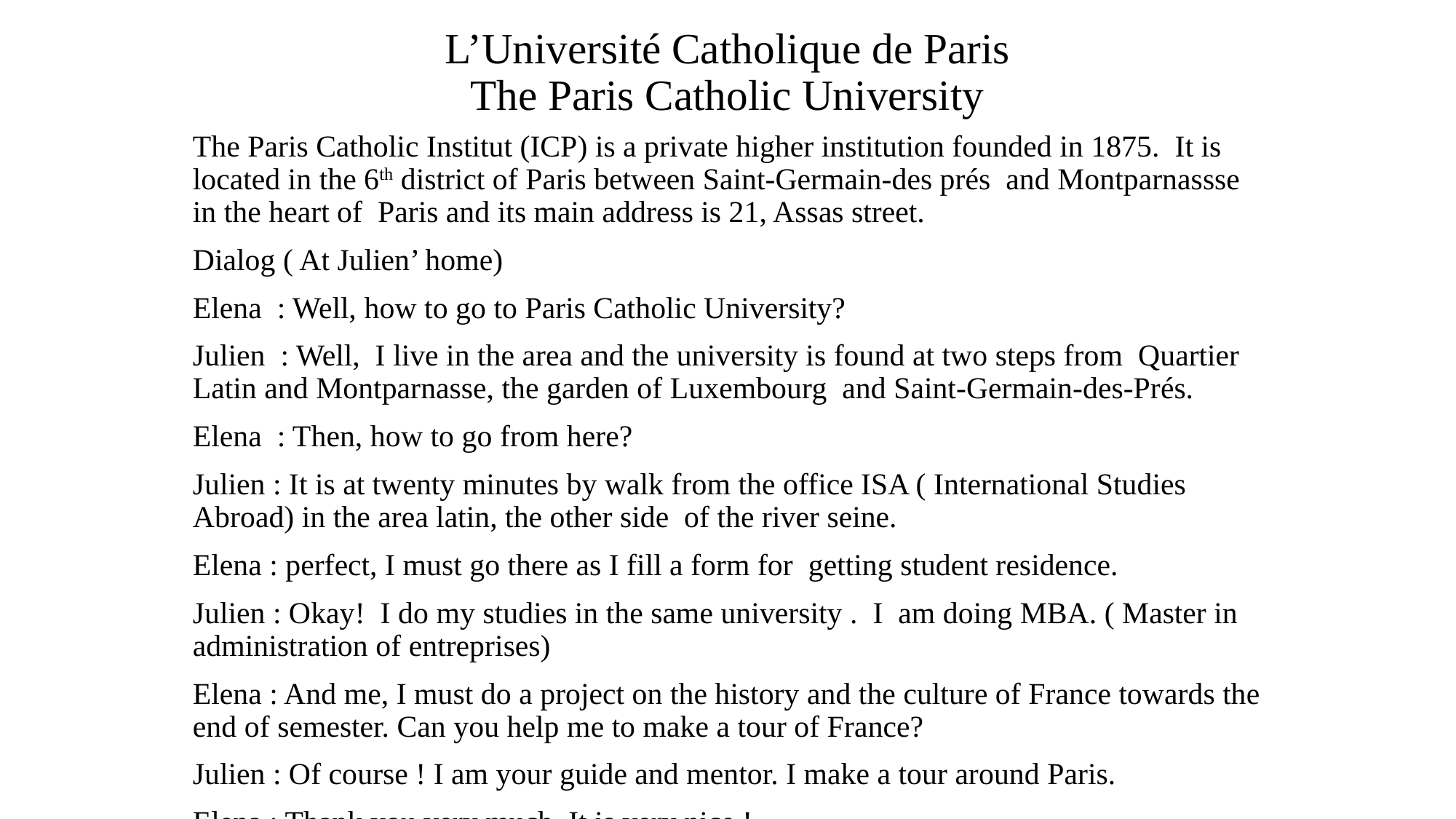

# L’Université Catholique de Paris The Paris Catholic University
The Paris Catholic Institut (ICP) is a private higher institution founded in 1875.  It is located in the 6th district of Paris between Saint-Germain-des prés  and Montparnassse in the heart of  Paris and its main address is 21, Assas street.
Dialog ( At Julien’ home)
Elena  : Well, how to go to Paris Catholic University?
Julien  : Well,  I live in the area and the university is found at two steps from  Quartier Latin and Montparnasse, the garden of Luxembourg  and Saint-Germain-des-Prés.
Elena  : Then, how to go from here?
Julien : It is at twenty minutes by walk from the office ISA ( International Studies Abroad) in the area latin, the other side  of the river seine.
Elena : perfect, I must go there as I fill a form for  getting student residence.
Julien : Okay!  I do my studies in the same university .  I  am doing MBA. ( Master in administration of entreprises)
Elena : And me, I must do a project on the history and the culture of France towards the end of semester. Can you help me to make a tour of France?
Julien : Of course ! I am your guide and mentor. I make a tour around Paris.
Elena : Thank you very much. It is very nice !